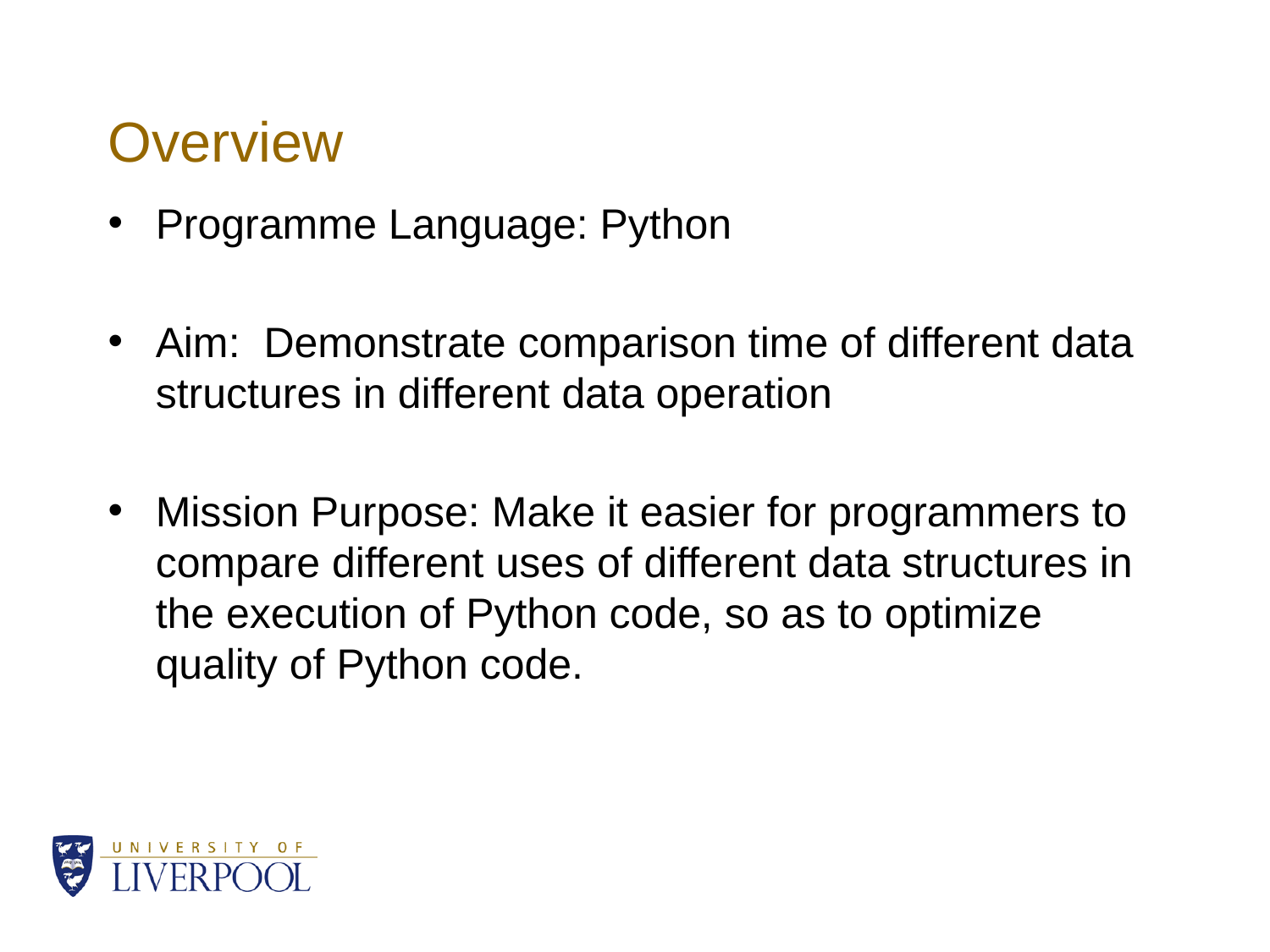

# Overview
Programme Language: Python

Aim:  Demonstrate comparison time of different data structures in different data operation

Mission Purpose: Make it easier for programmers to compare different uses of different data structures in the execution of Python code, so as to optimize quality of Python code.